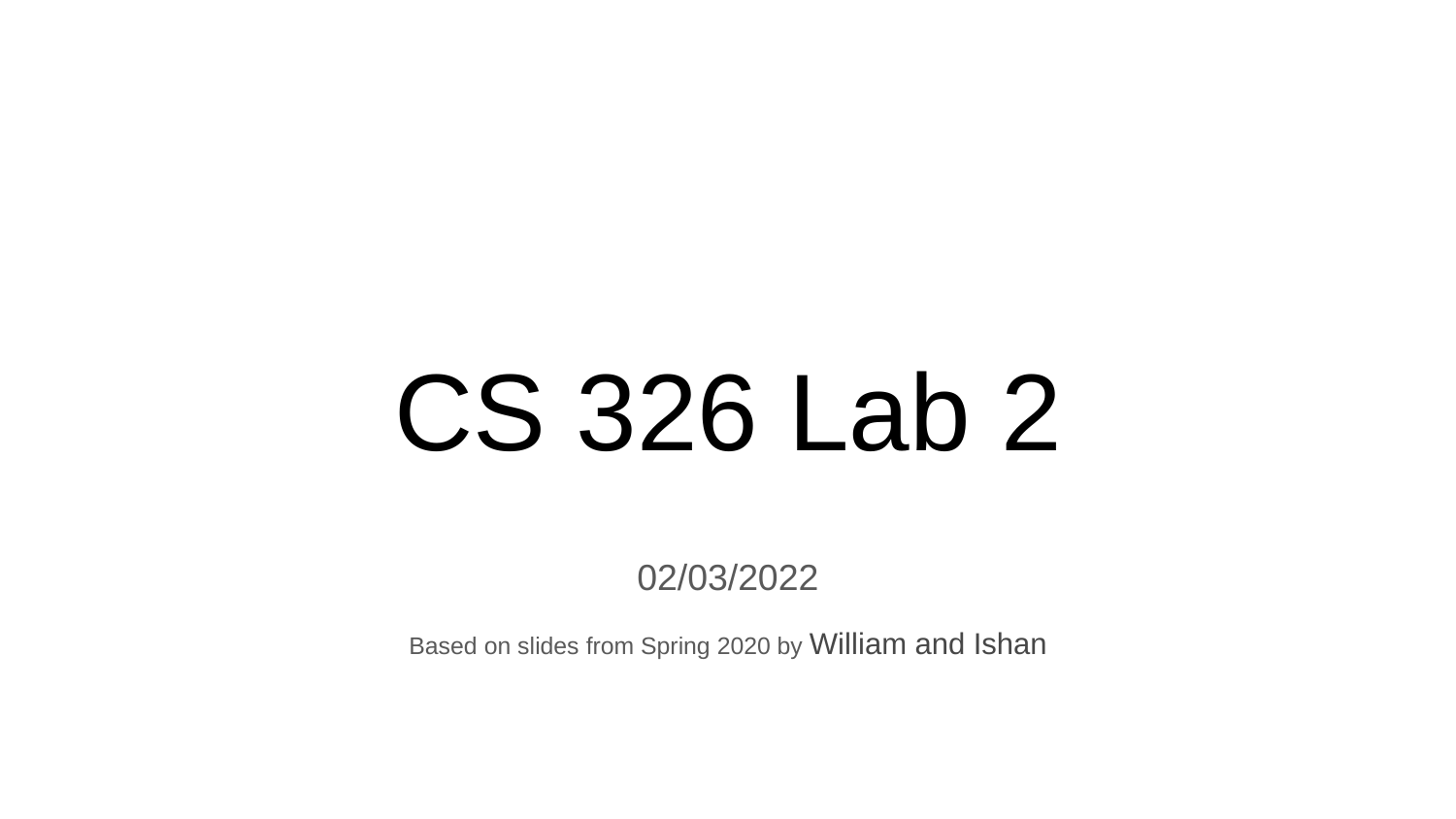

# CS 326 Lab 2
02/03/2022
Based on slides from Spring 2020 by William and Ishan